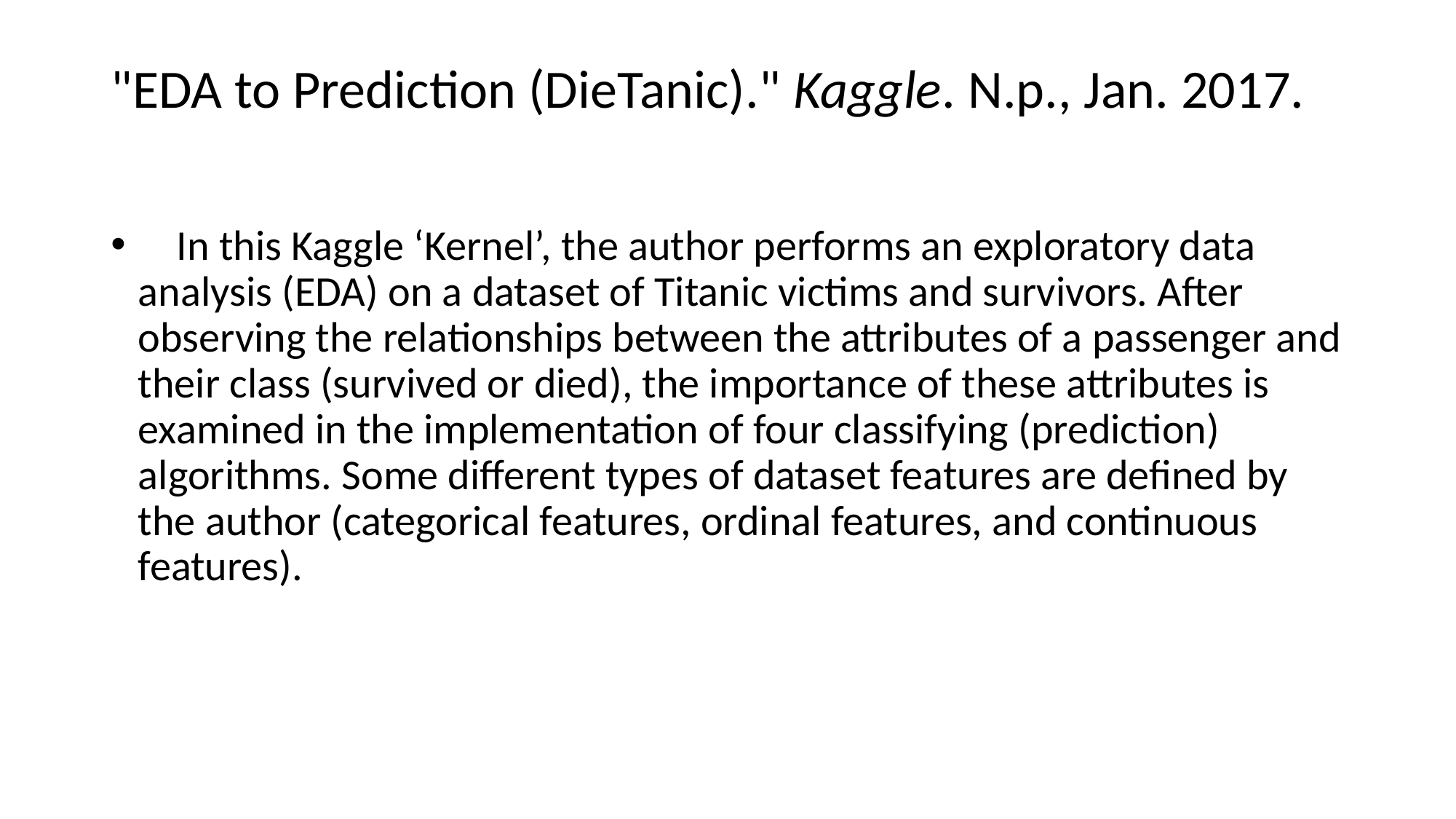

# "EDA to Prediction (DieTanic)." Kaggle. N.p., Jan. 2017.
    In this Kaggle ‘Kernel’, the author performs an exploratory data analysis (EDA) on a dataset of Titanic victims and survivors. After observing the relationships between the attributes of a passenger and their class (survived or died), the importance of these attributes is examined in the implementation of four classifying (prediction) algorithms. Some different types of dataset features are defined by the author (categorical features, ordinal features, and continuous features).